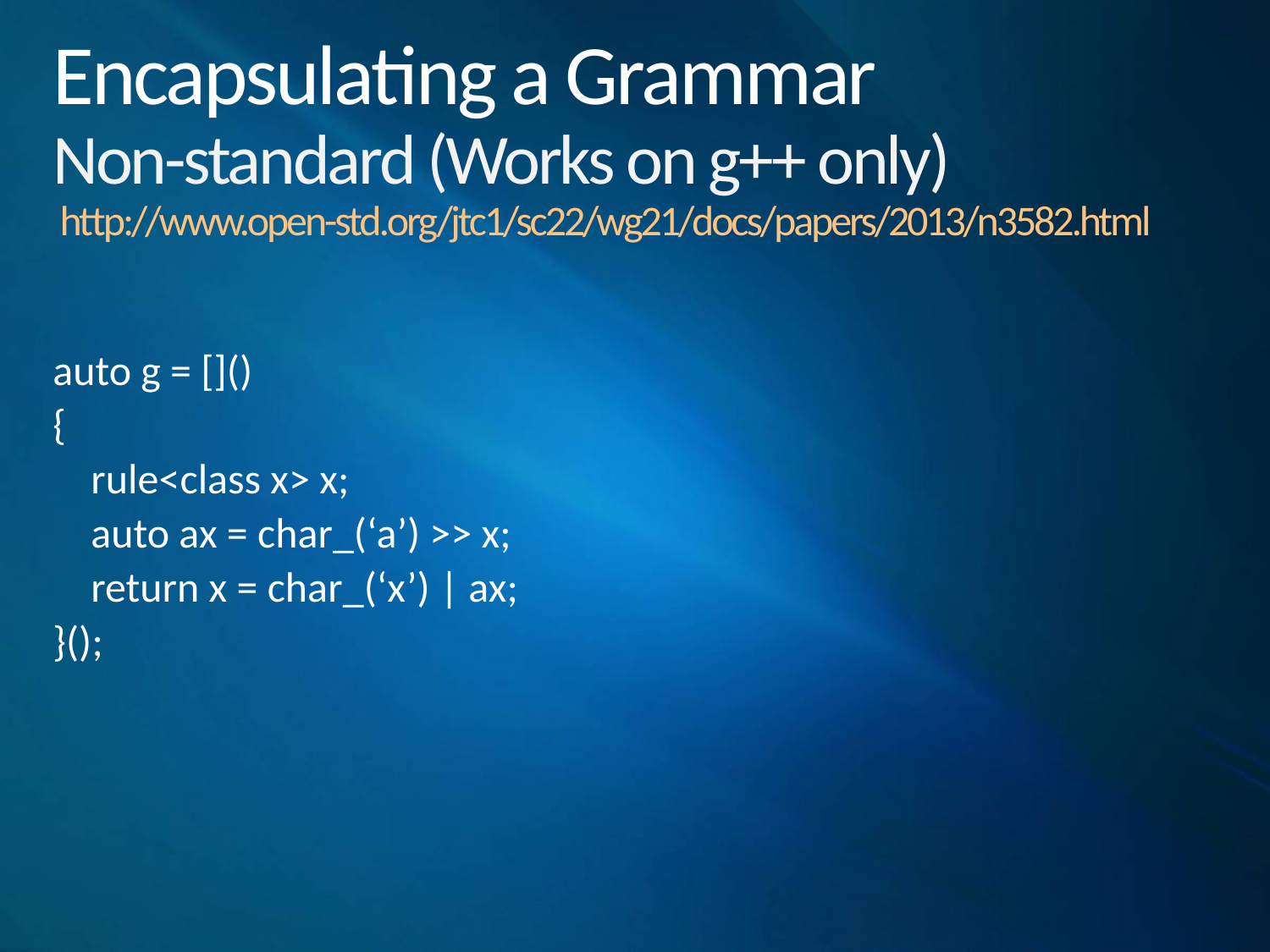

# Encapsulating a Grammar Non-standard (Works on g++ only) http://www.open-std.org/jtc1/sc22/wg21/docs/papers/2013/n3582.html
auto g = []()
{
    rule<class x> x;
    auto ax = char_(‘a’) >> x;
    return x = char_(‘x’) | ax;
}();